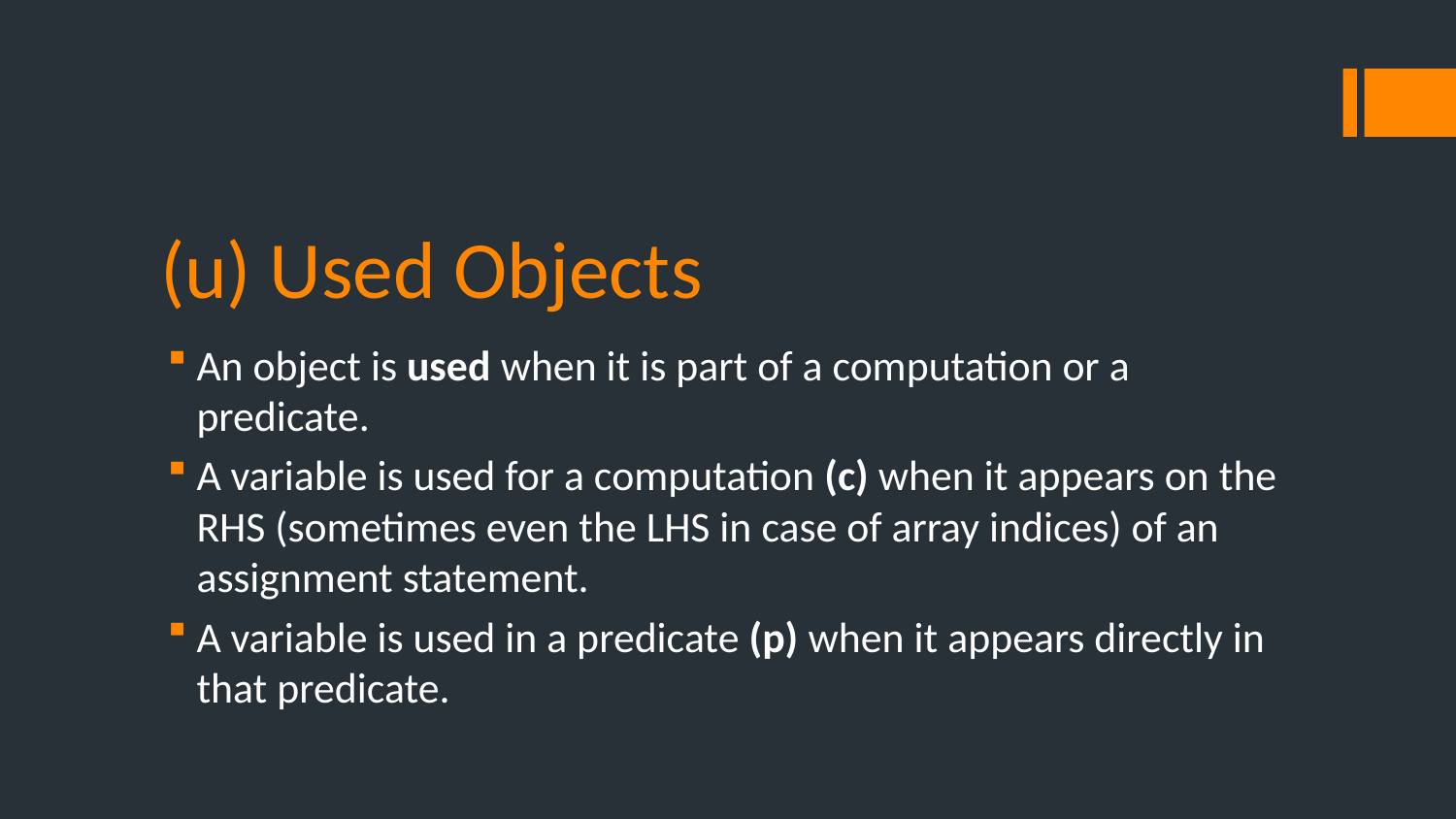

# (u) Used Objects
An object is used when it is part of a computation or a predicate.
A variable is used for a computation (c) when it appears on the RHS (sometimes even the LHS in case of array indices) of an assignment statement.
A variable is used in a predicate (p) when it appears directly in that predicate.